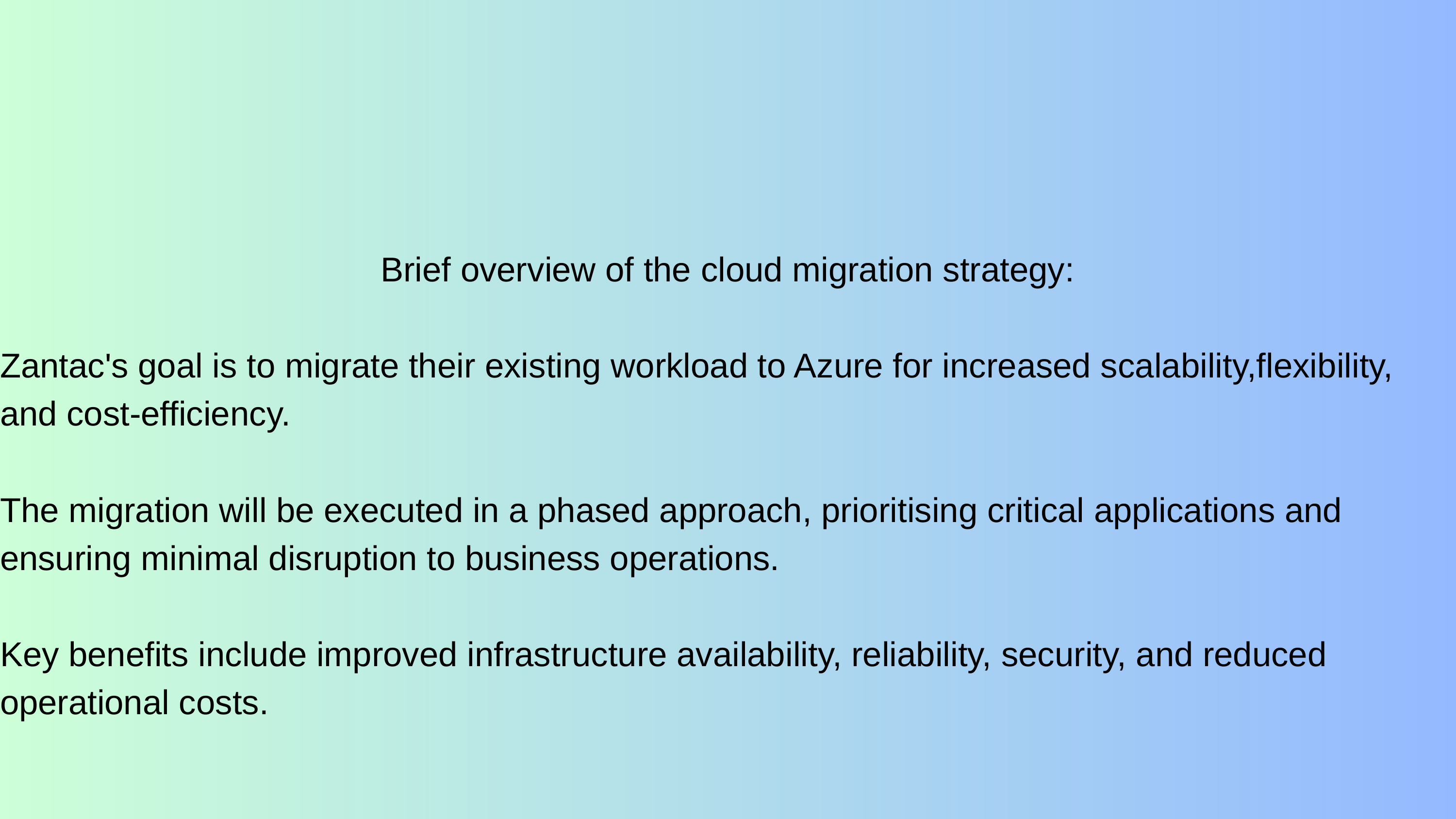

Brief overview of the cloud migration strategy:

Zantac's goal is to migrate their existing workload to Azure for increased scalability,flexibility, and cost-efficiency.

The migration will be executed in a phased approach, prioritising critical applications and ensuring minimal disruption to business operations.

Key benefits include improved infrastructure availability, reliability, security, and reduced operational costs.